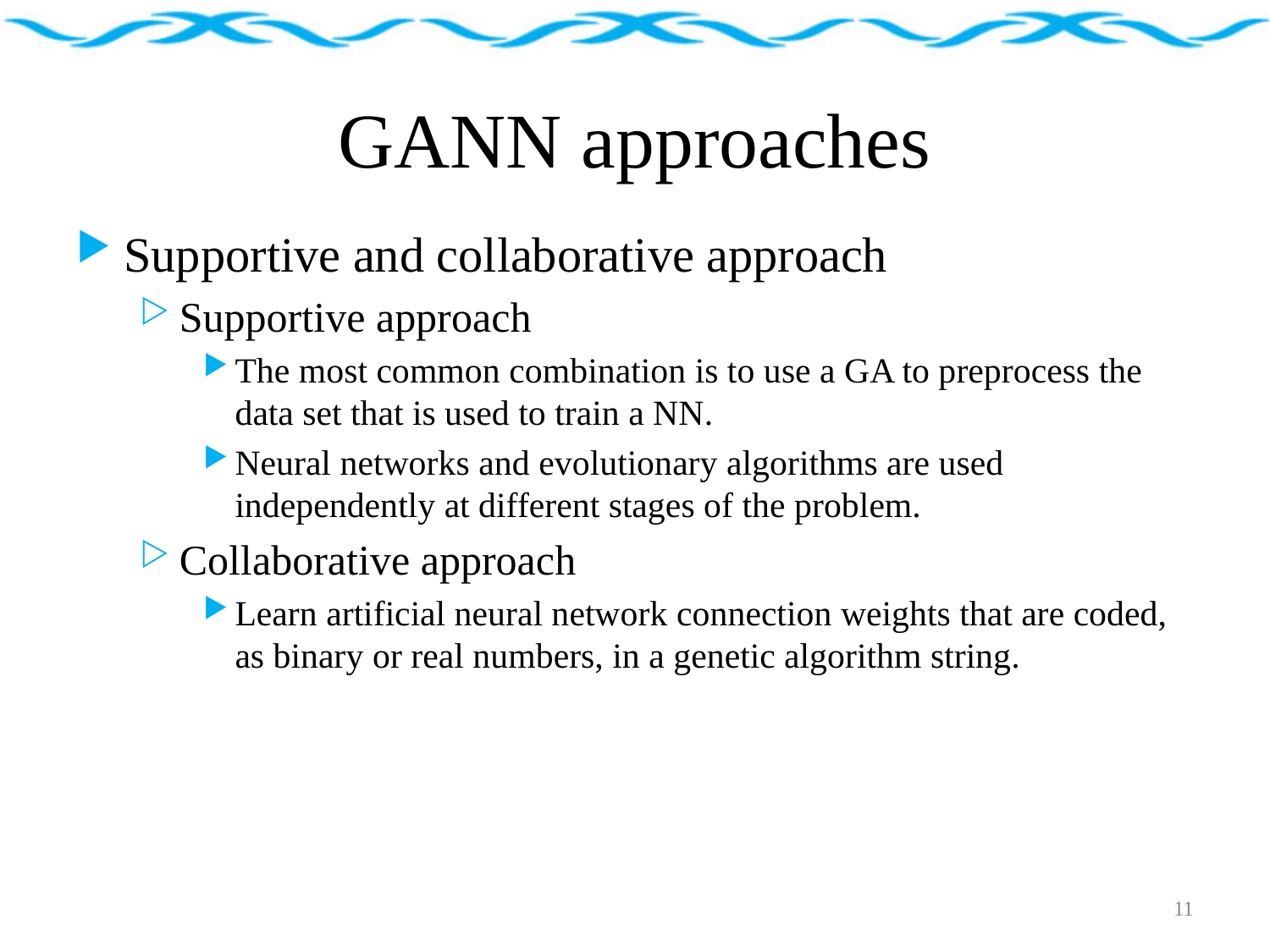

# GANN approaches
Supportive and collaborative approach
Supportive approach
The most common combination is to use a GA to preprocess the data set that is used to train a NN.
Neural networks and evolutionary algorithms are used independently at different stages of the problem.
Collaborative approach
Learn artificial neural network connection weights that are coded, as binary or real numbers, in a genetic algorithm string.

11